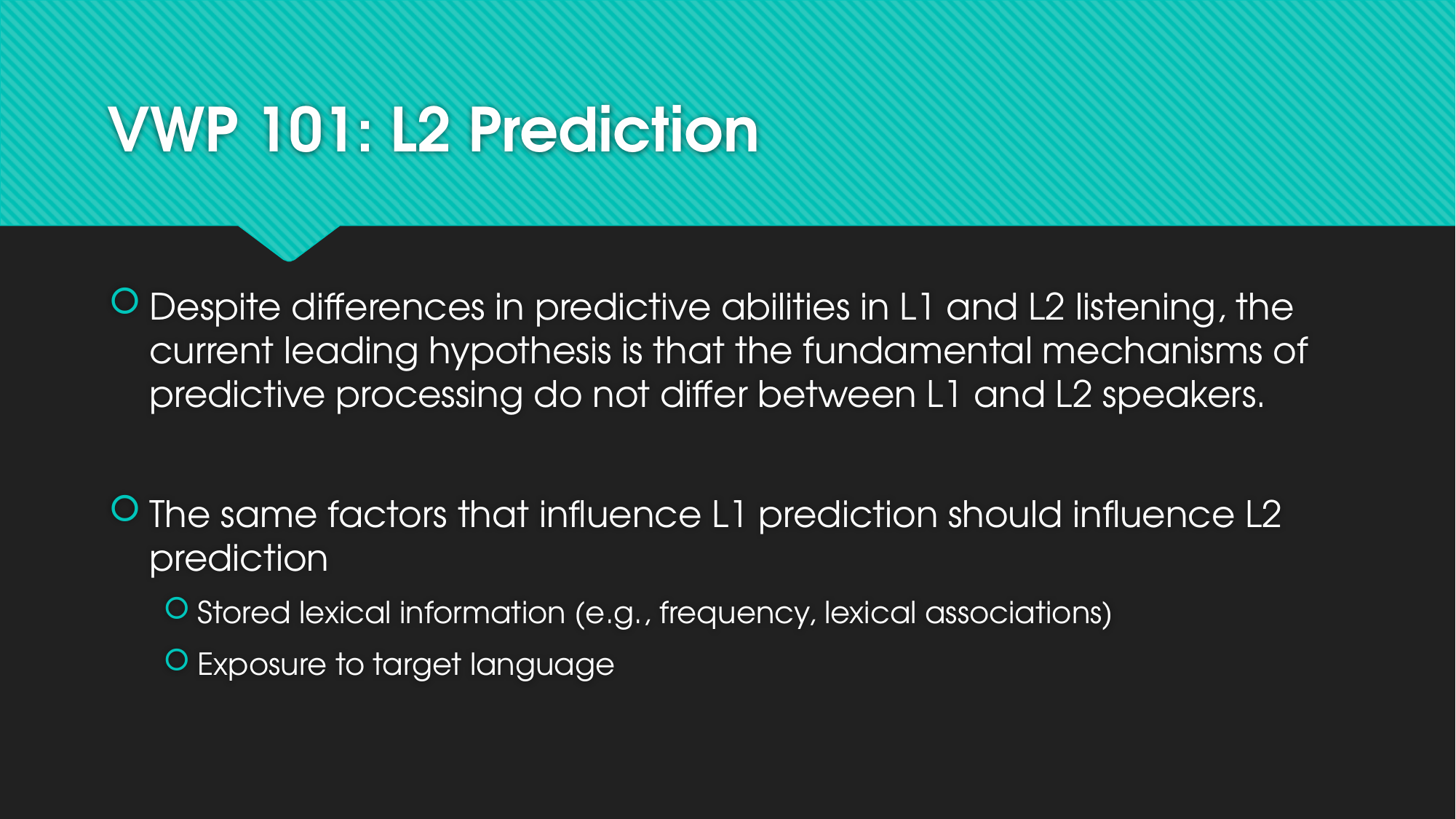

# VWP 101: L2 Prediction
Despite differences in predictive abilities in L1 and L2 listening, the current leading hypothesis is that the fundamental mechanisms of predictive processing do not differ between L1 and L2 speakers.

The same factors that influence L1 prediction should influence L2 prediction
Stored lexical information (e.g., frequency, lexical associations)
Exposure to target language